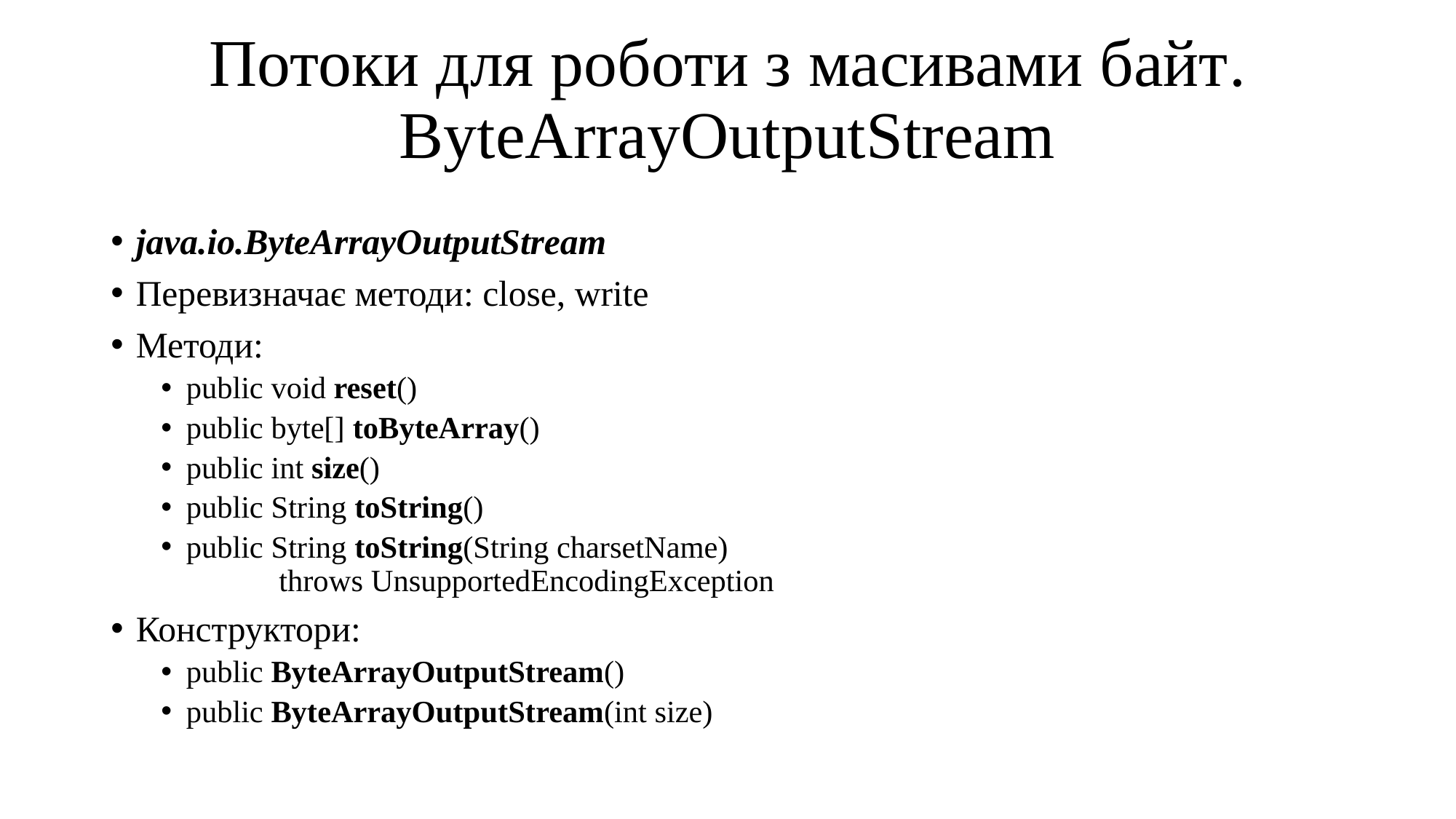

# Потоки для роботи з масивами байт. ByteArrayOutputStream
java.io.ByteArrayOutputStream
Перевизначає методи: close, write
Методи:
public void reset()
public byte[] toByteArray()
public int size()
public String toString()
public String toString(String charsetName)
			throws UnsupportedEncodingException
Конструктори:
public ByteArrayOutputStream()
public ByteArrayOutputStream(int size)